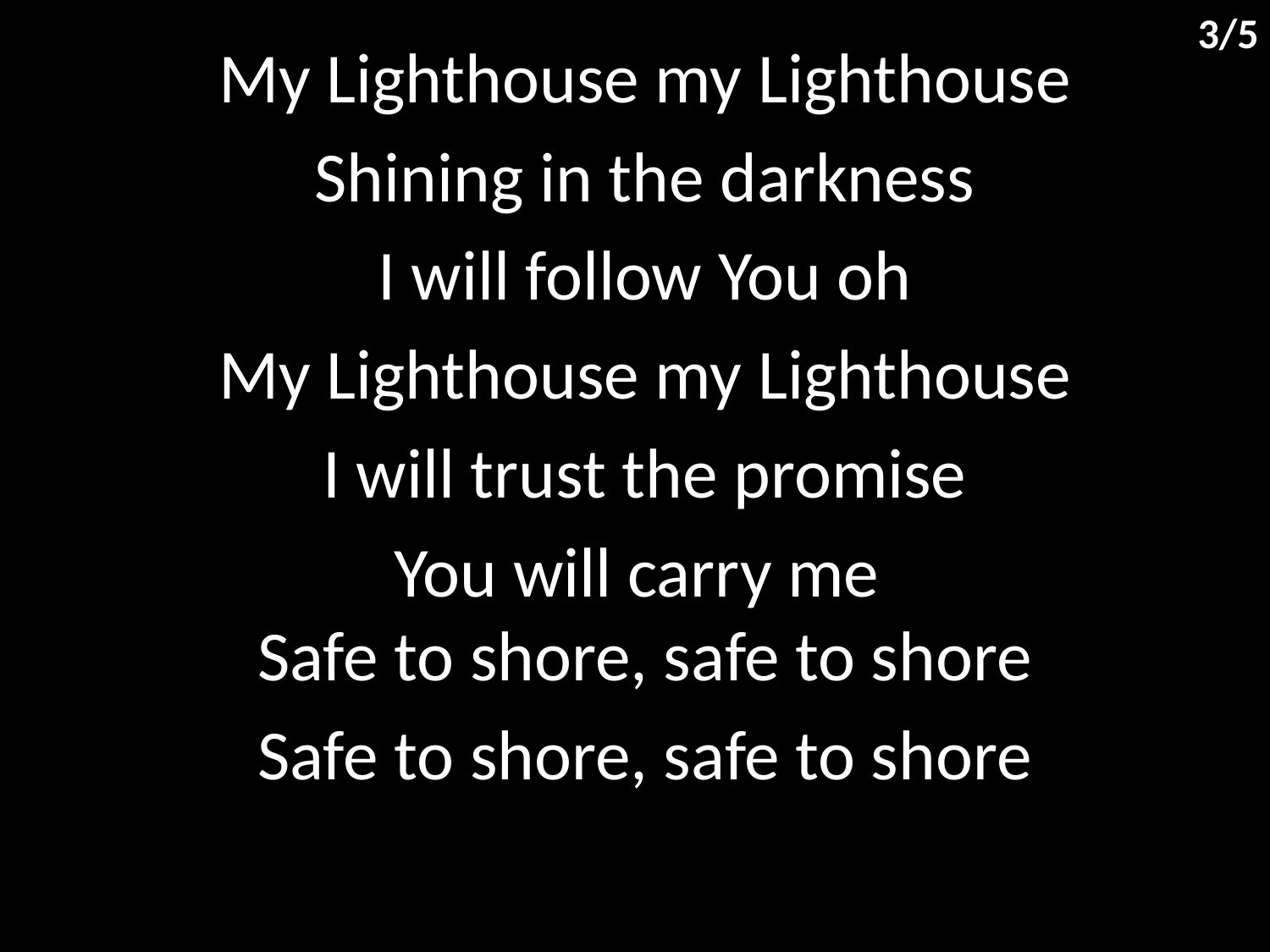

3/5
My Lighthouse my Lighthouse
Shining in the darkness
I will follow You oh
My Lighthouse my Lighthouse
I will trust the promise
You will carry me
Safe to shore, safe to shore
Safe to shore, safe to shore